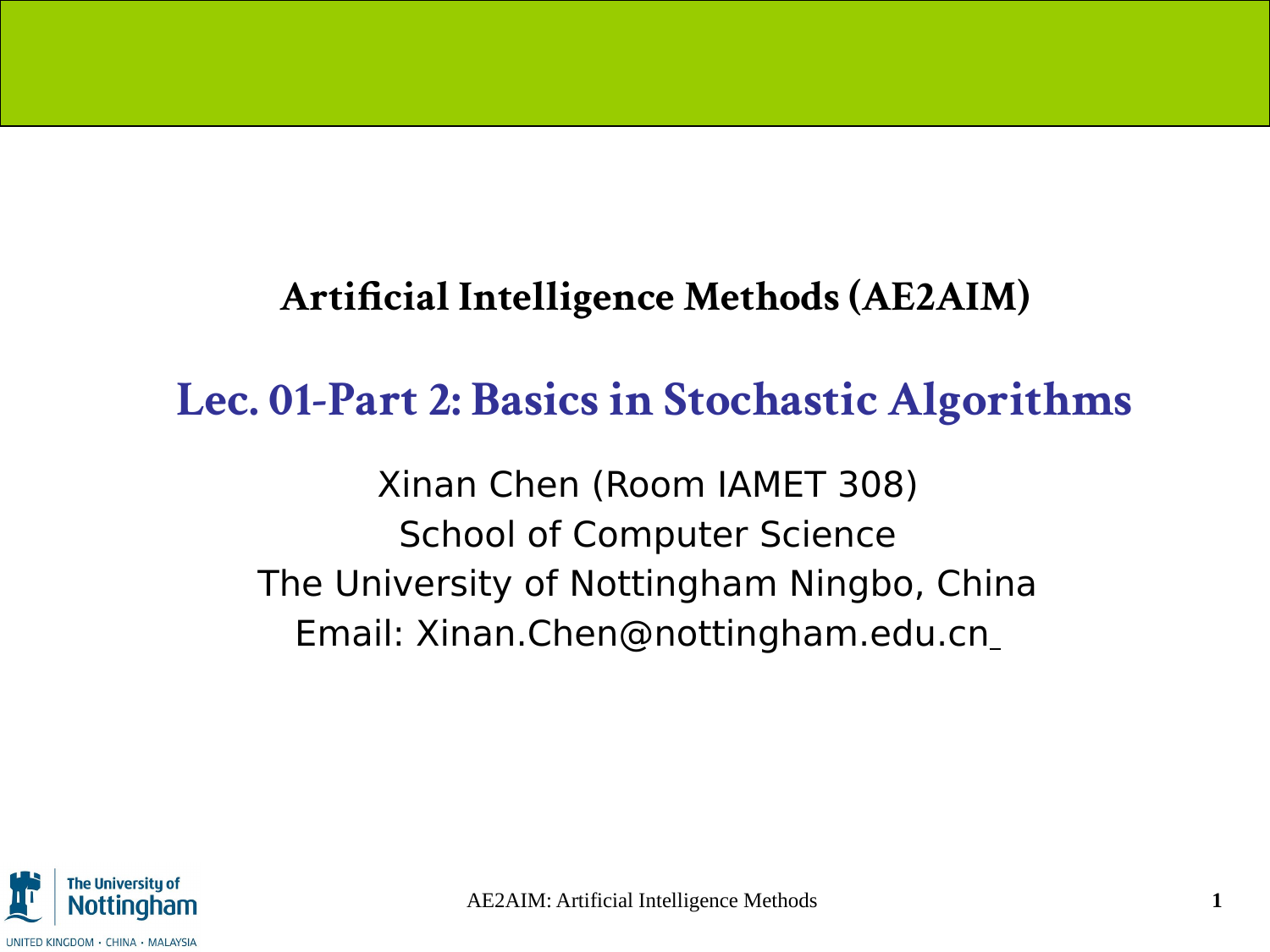

Artificial Intelligence Methods (AE2AIM)
Lec. 01-Part 2: Basics in Stochastic Algorithms

Xinan Chen (Room IAMET 308)
School of Computer Science
The University of Nottingham Ningbo, China
Email: Xinan.Chen@nottingham.edu.cn

AE2AIM: Artificial Intelligence Methods
1